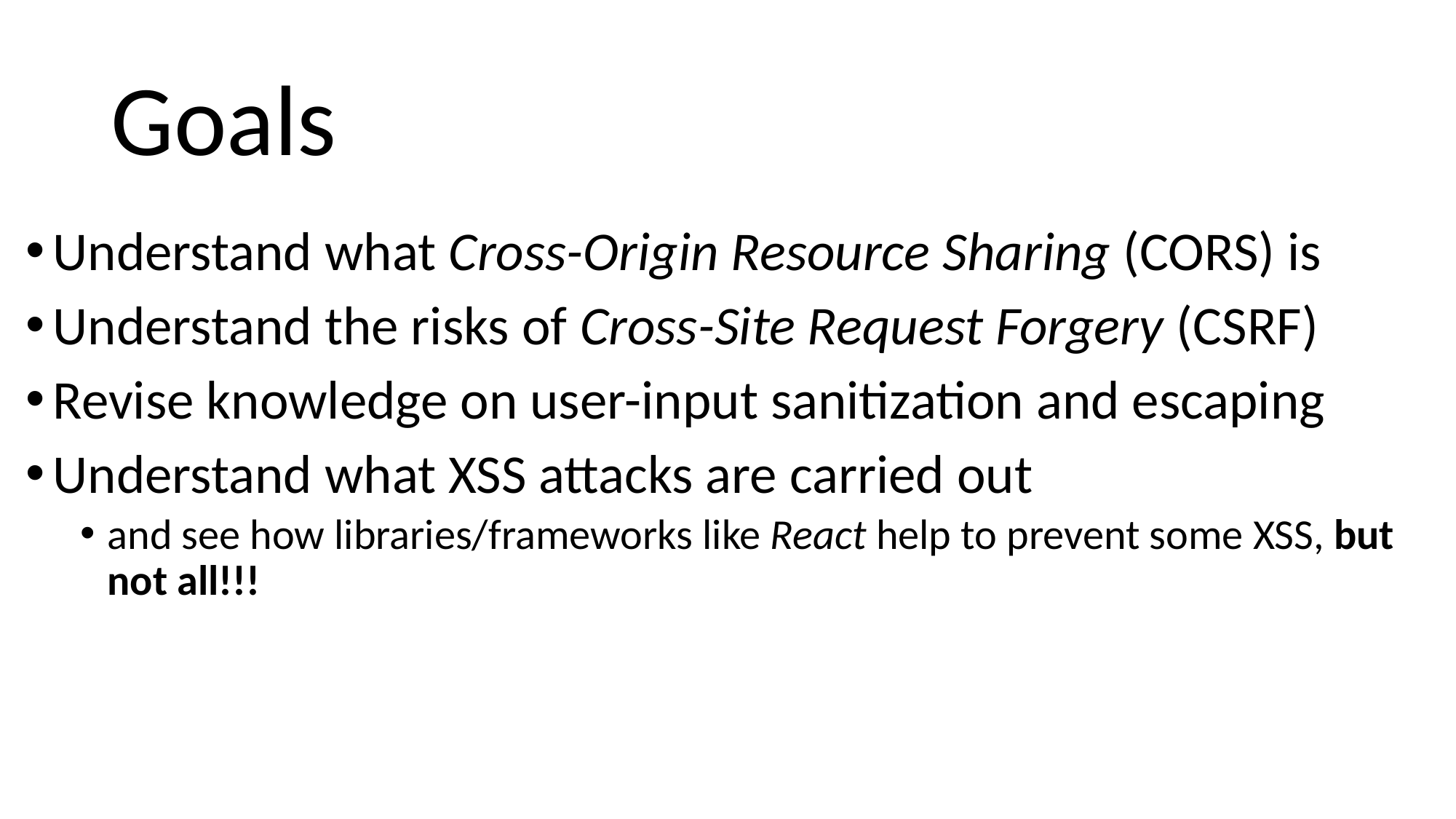

# Goals
Understand what Cross-Origin Resource Sharing (CORS) is
Understand the risks of Cross-Site Request Forgery (CSRF)
Revise knowledge on user-input sanitization and escaping
Understand what XSS attacks are carried out
and see how libraries/frameworks like React help to prevent some XSS, but not all!!!